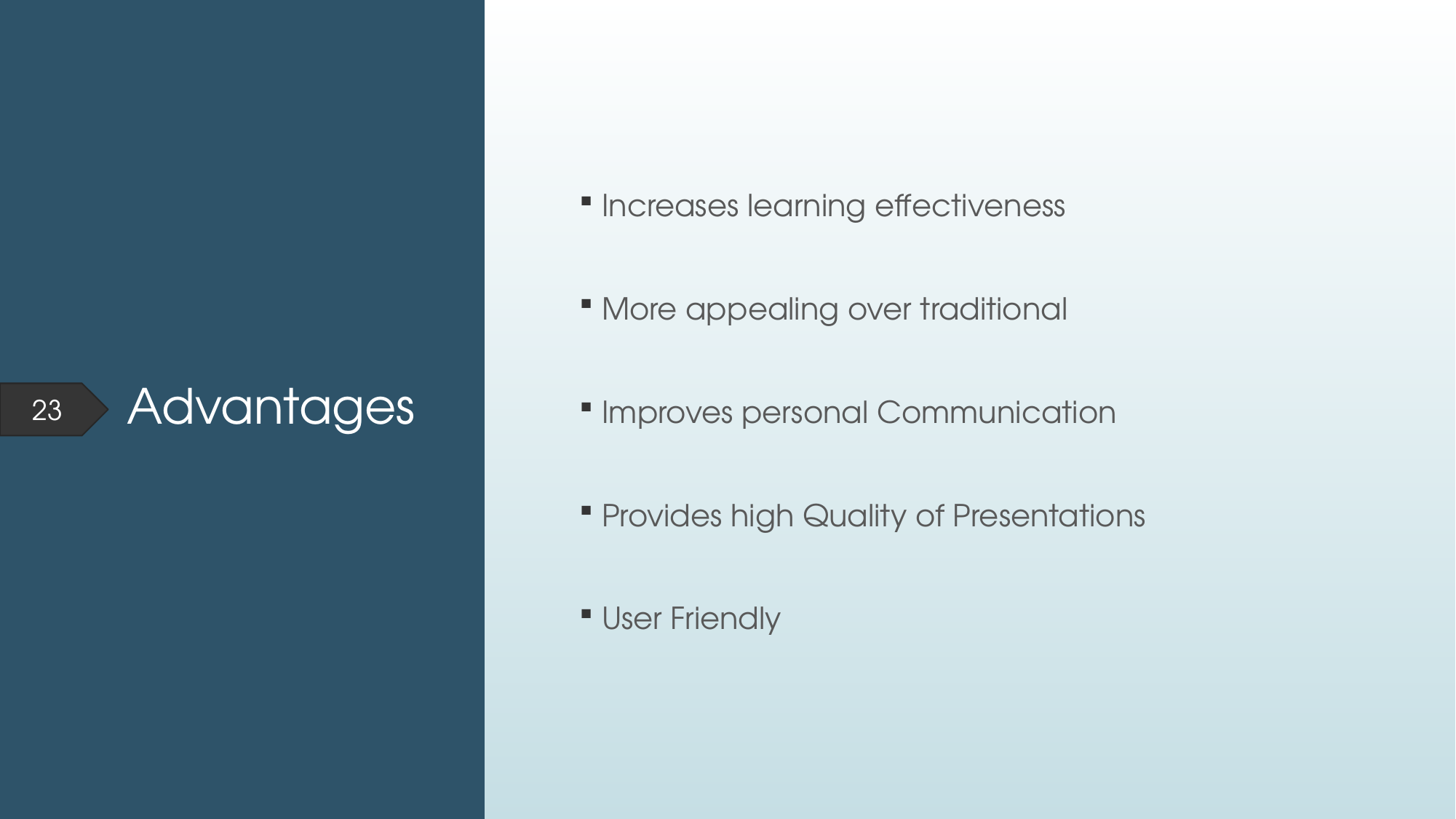

Increases learning effectiveness

 More appealing over traditional

 Improves personal Communication

 Provides high Quality of Presentations

 User Friendly

# Advantages
23